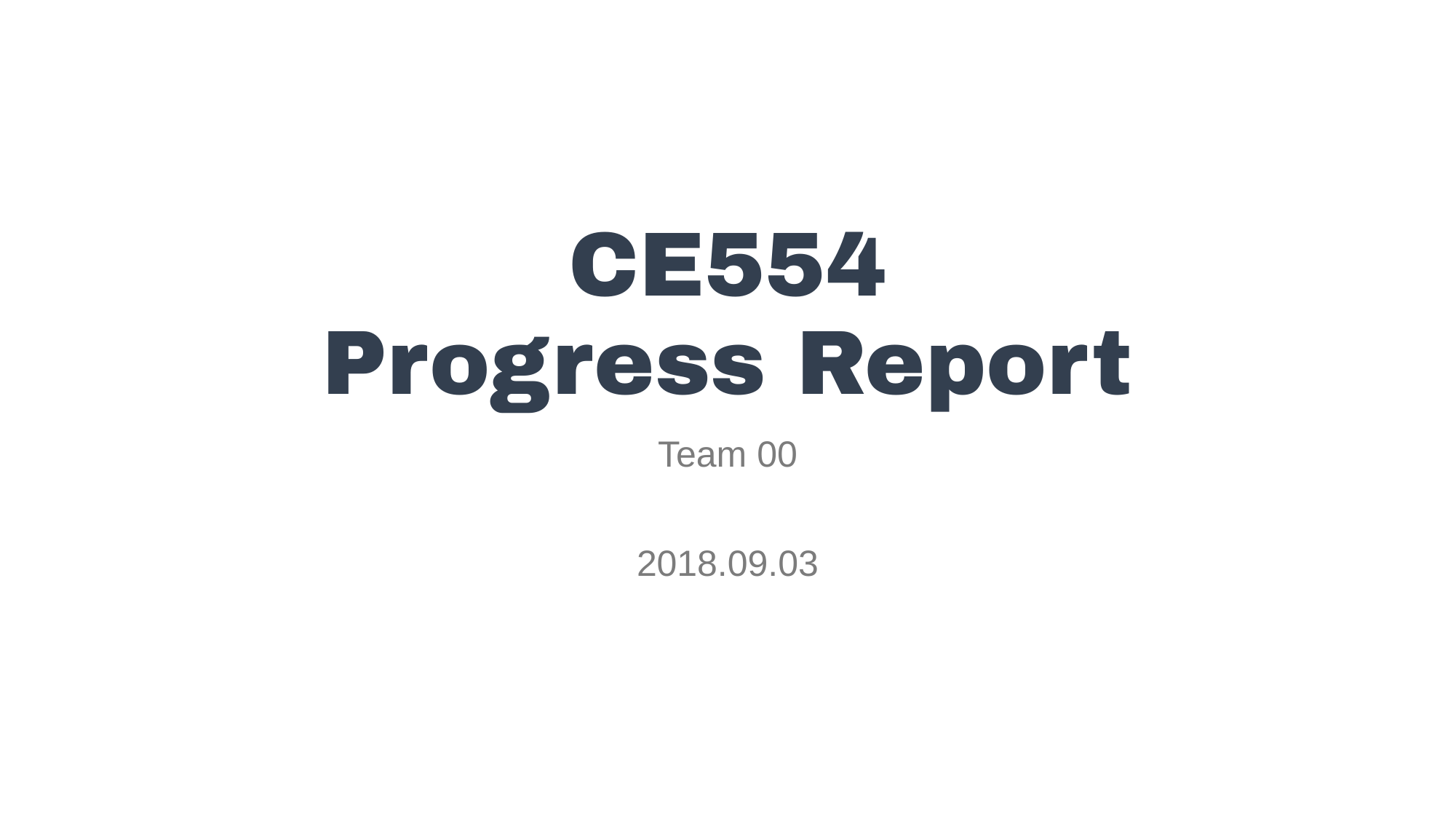

# CE554 Progress Report
Team 00

2018.09.03